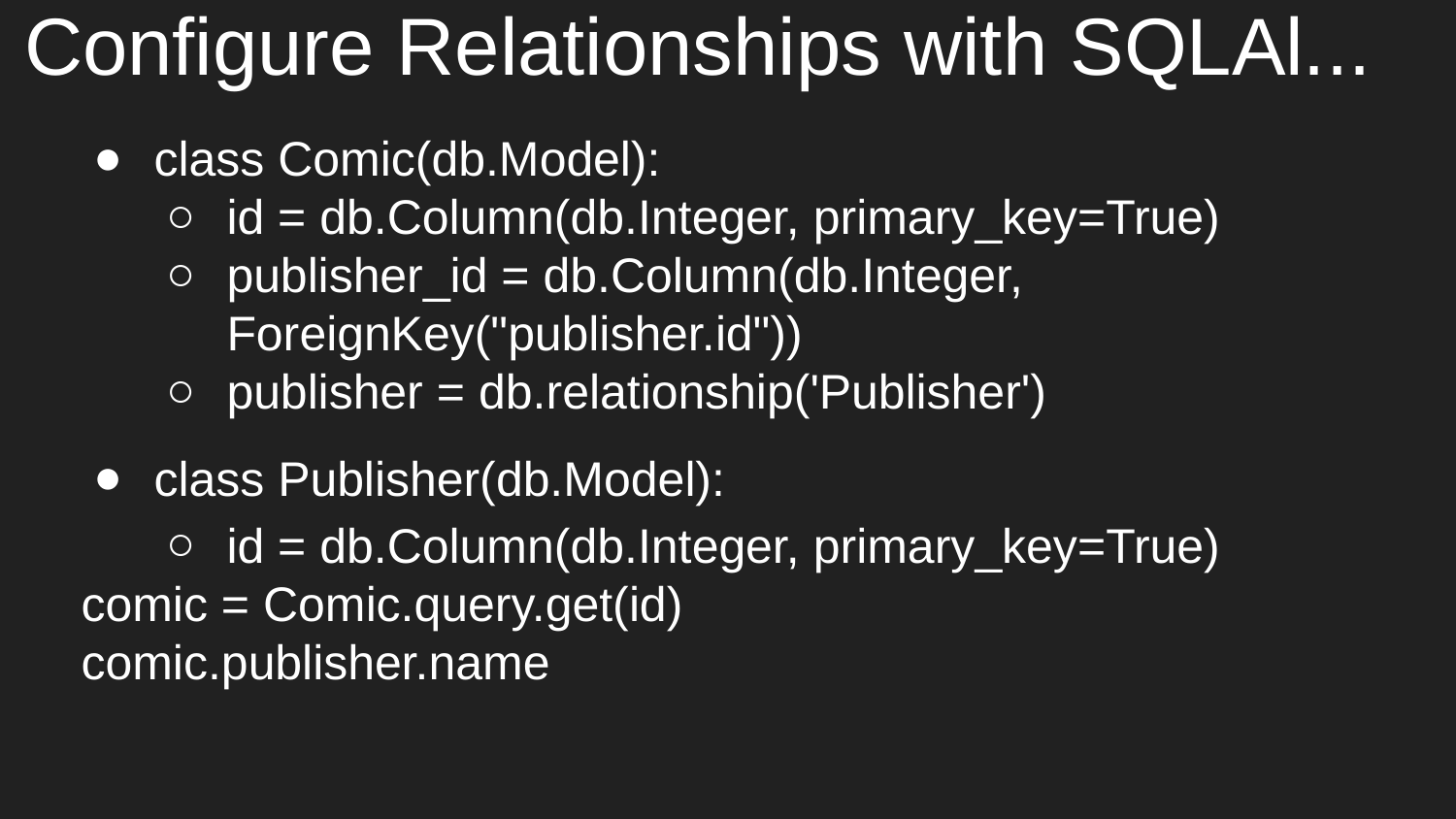

# Configure Relationships with SQLAl...
class Comic(db.Model):
id = db.Column(db.Integer, primary_key=True)
publisher_id = db.Column(db.Integer, ForeignKey("publisher.id"))
publisher = db.relationship('Publisher')
class Publisher(db.Model):
id = db.Column(db.Integer, primary_key=True)
comic = Comic.query.get(id)
comic.publisher.name